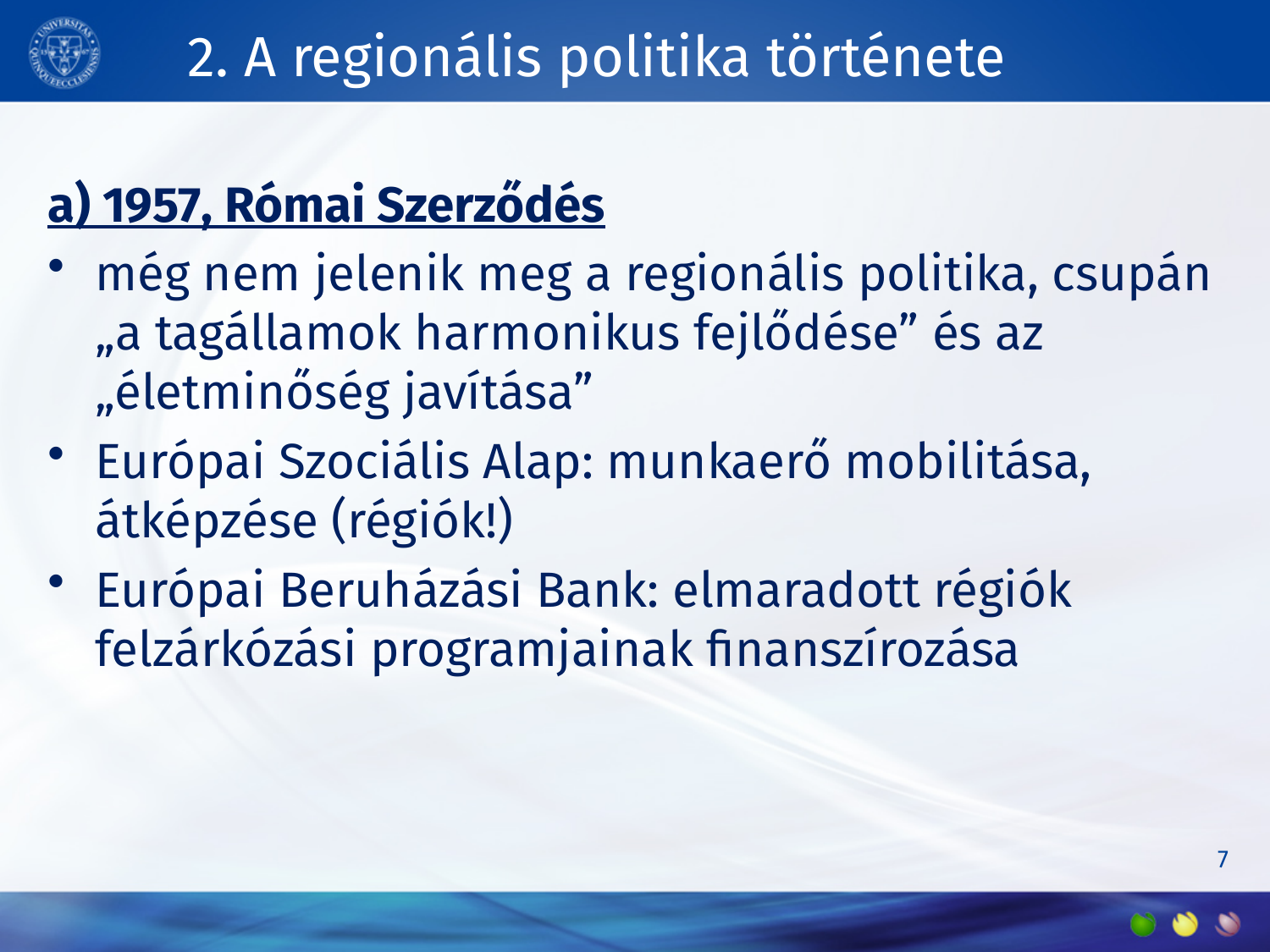

# 2. A regionális politika története
a) 1957, Római Szerződés
még nem jelenik meg a regionális politika, csupán „a tagállamok harmonikus fejlődése” és az „életminőség javítása”
Európai Szociális Alap: munkaerő mobilitása, átképzése (régiók!)
Európai Beruházási Bank: elmaradott régiók felzárkózási programjainak finanszírozása
7